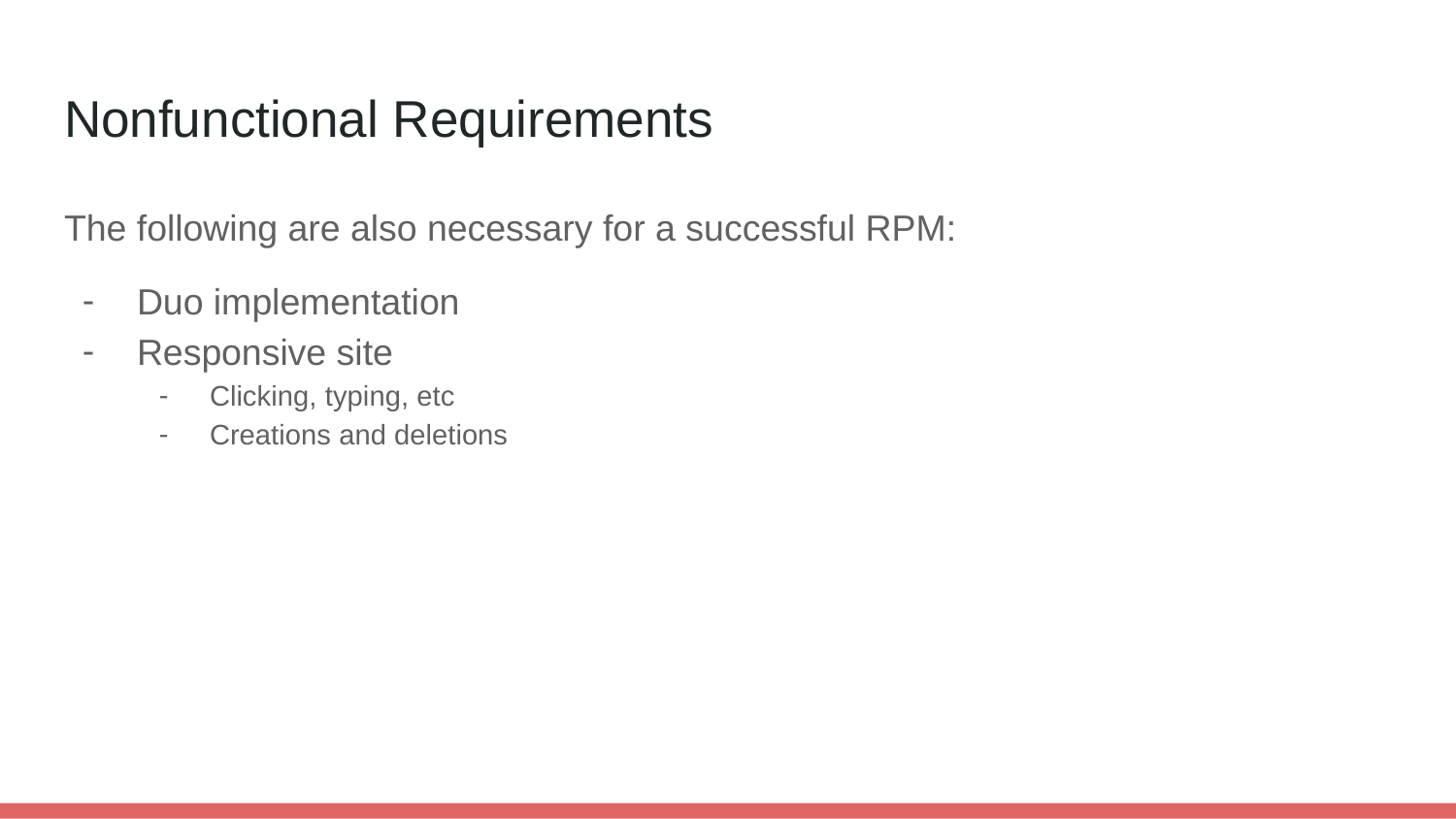

# Nonfunctional Requirements
The following are also necessary for a successful RPM:
Duo implementation
Responsive site
Clicking, typing, etc
Creations and deletions